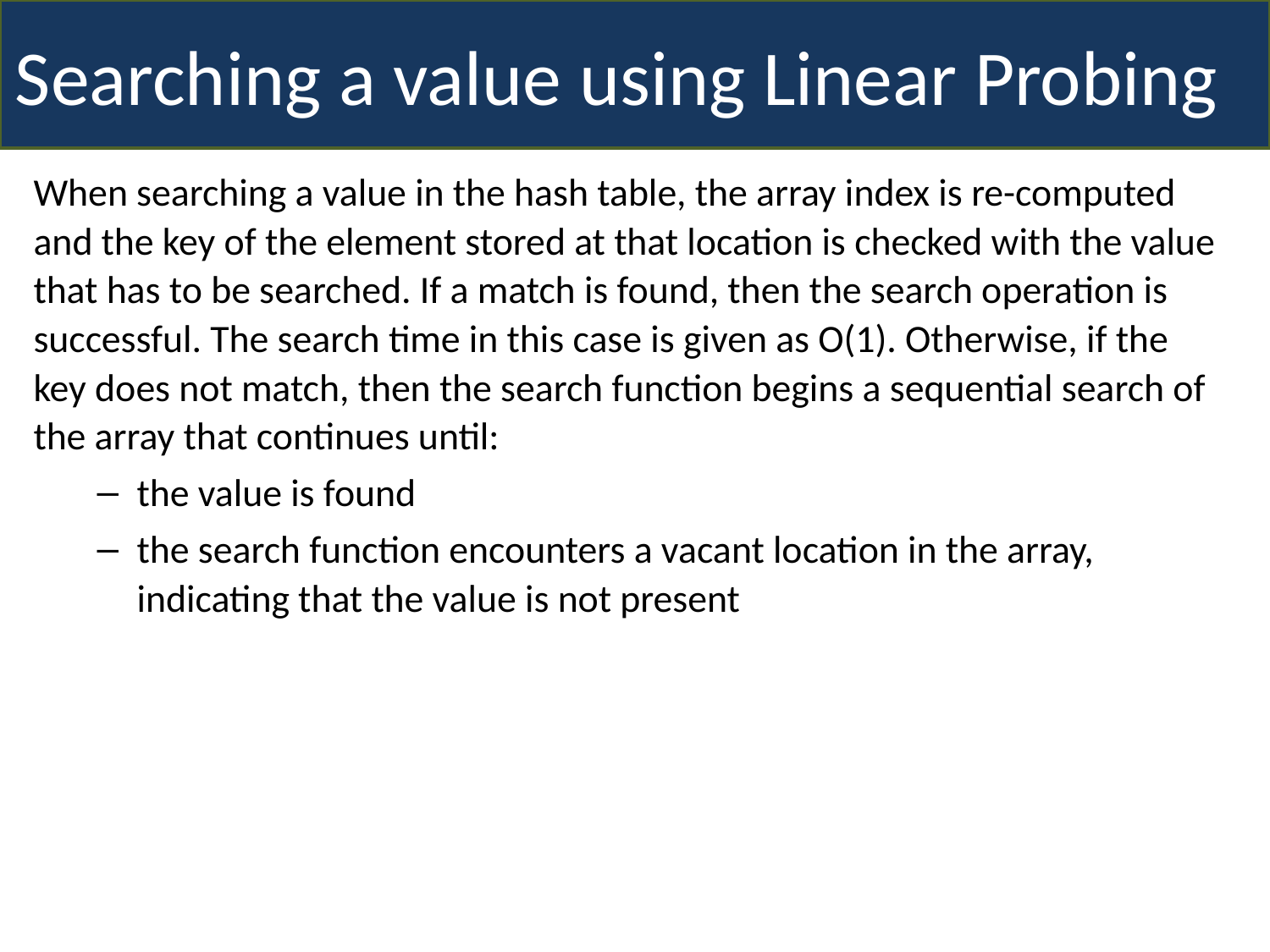

Searching a value using Linear Probing
When searching a value in the hash table, the array index is re-computed and the key of the element stored at that location is checked with the value that has to be searched. If a match is found, then the search operation is successful. The search time in this case is given as O(1). Otherwise, if the key does not match, then the search function begins a sequential search of the array that continues until:
the value is found
the search function encounters a vacant location in the array, indicating that the value is not present